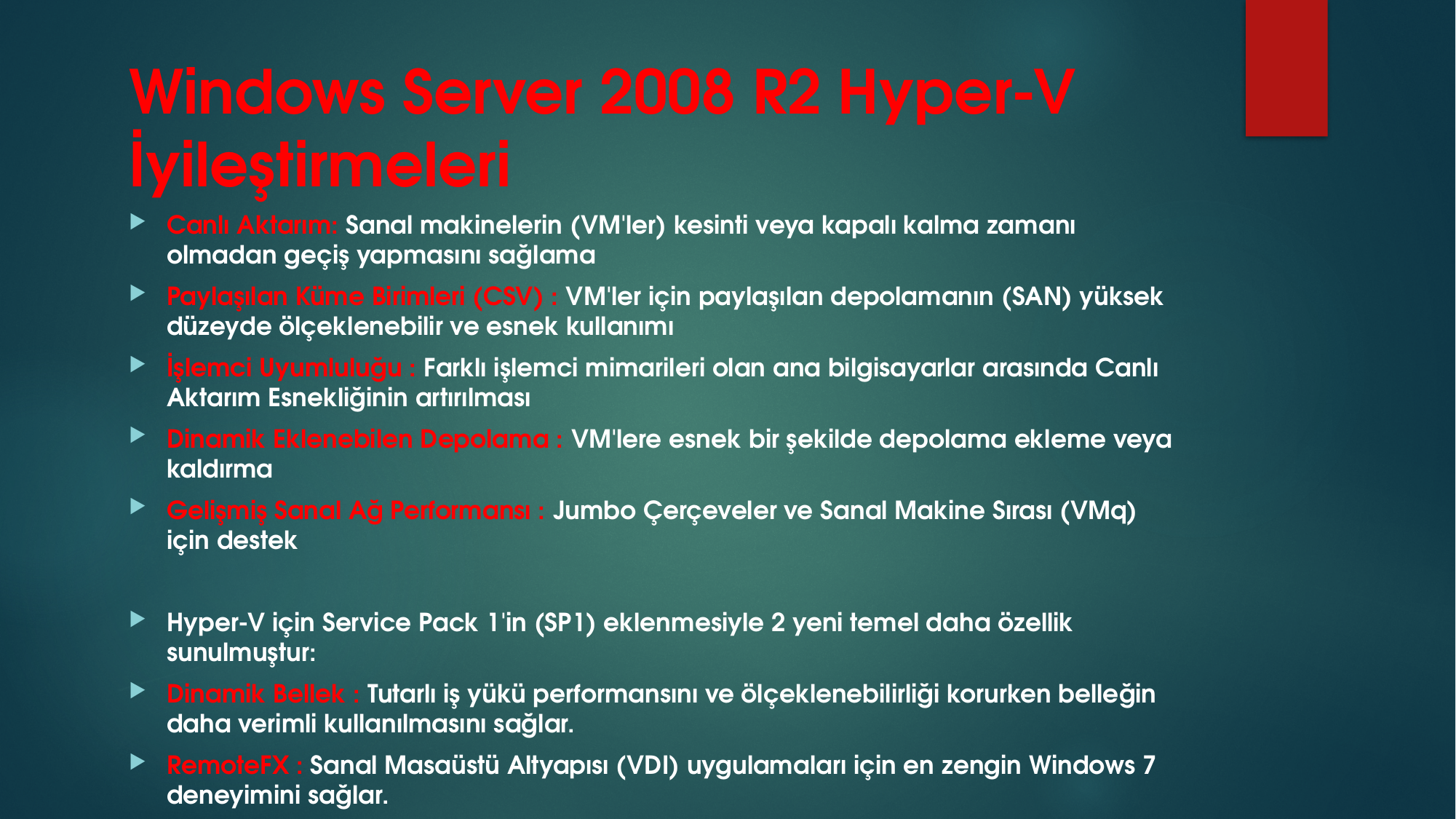

# Windows Server 2008 R2 Hyper-V İyileştirmeleri
Canlı Aktarım: Sanal makinelerin (VM'ler) kesinti veya kapalı kalma zamanı olmadan geçiş yapmasını sağlama
Paylaşılan Küme Birimleri (CSV) : VM'ler için paylaşılan depolamanın (SAN) yüksek düzeyde ölçeklenebilir ve esnek kullanımı
İşlemci Uyumluluğu : Farklı işlemci mimarileri olan ana bilgisayarlar arasında Canlı Aktarım Esnekliğinin artırılması
Dinamik Eklenebilen Depolama : VM'lere esnek bir şekilde depolama ekleme veya kaldırma
Gelişmiş Sanal Ağ Performansı : Jumbo Çerçeveler ve Sanal Makine Sırası (VMq) için destek

Hyper-V için Service Pack 1'in (SP1) eklenmesiyle 2 yeni temel daha özellik sunulmuştur:
Dinamik Bellek : Tutarlı iş yükü performansını ve ölçeklenebilirliği korurken belleğin daha verimli kullanılmasını sağlar.
RemoteFX : Sanal Masaüstü Altyapısı (VDI) uygulamaları için en zengin Windows 7 deneyimini sağlar.